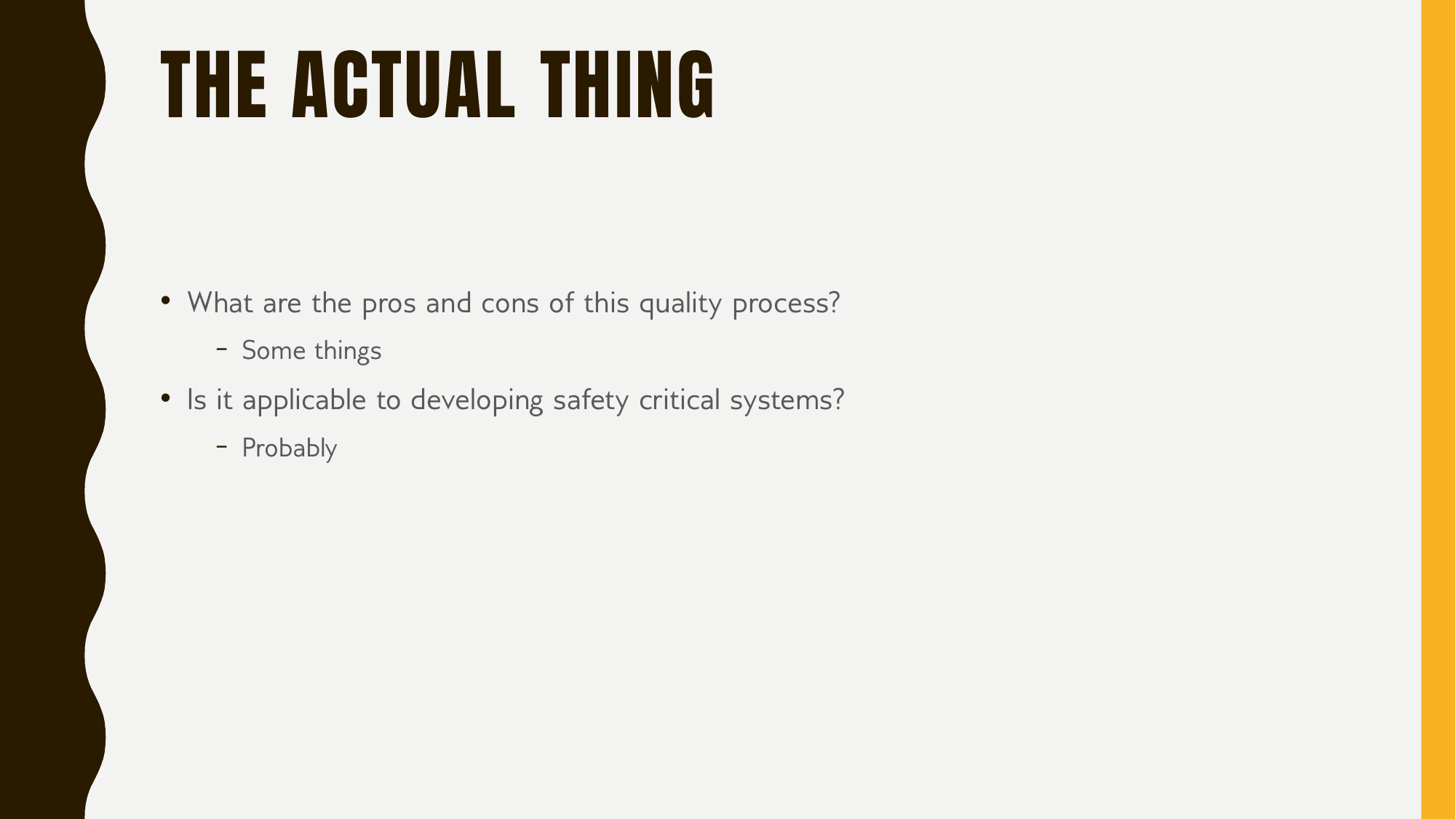

# The actual thing
What are the pros and cons of this quality process?
Some things
Is it applicable to developing safety critical systems?
Probably